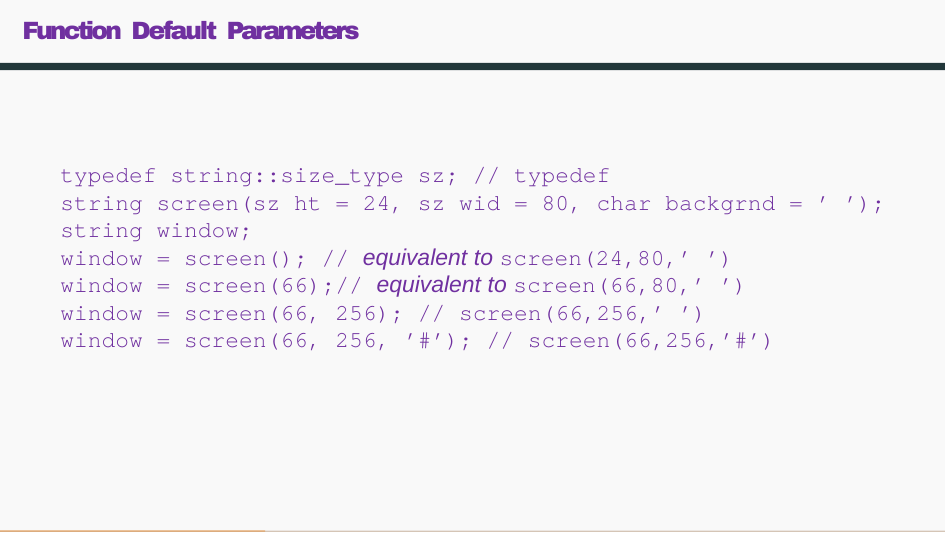

# Function Default Parameters
typedef string::size_type sz; // typedef
string screen(sz ht = 24, sz wid = 80, char backgrnd = ’ ’);
string window;
window = screen(); // equivalent to screen(24,80,’ ’)
window = screen(66);// equivalent to screen(66,80,’ ’)
window = screen(66, 256); // screen(66,256,’ ’)
window = screen(66, 256, ’#’); // screen(66,256,’#’)